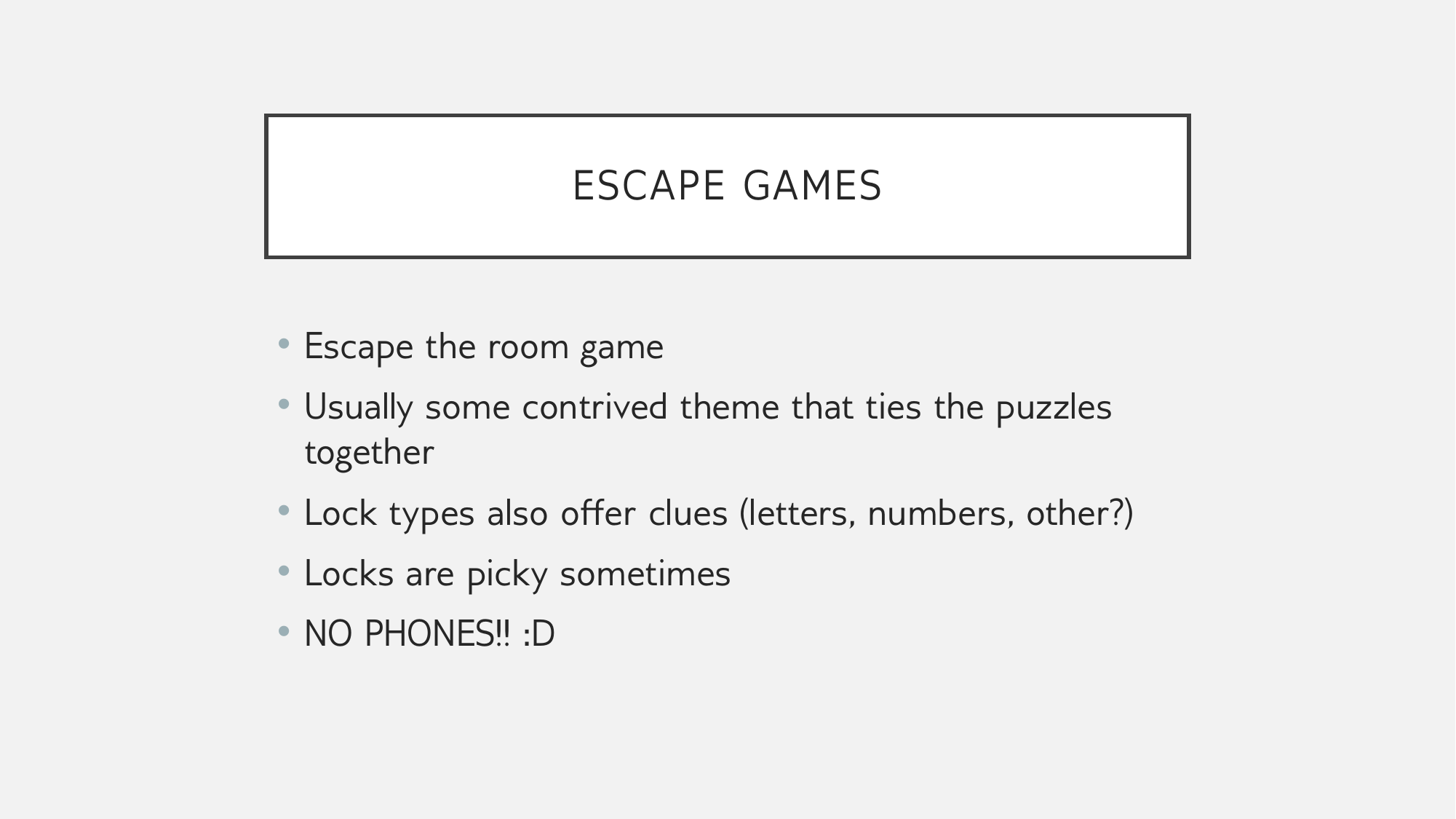

# Escape Games
Escape the room game
Usually some contrived theme that ties the puzzles together
Lock types also offer clues (letters, numbers, other?)
Locks are picky sometimes
NO PHONES!! :D